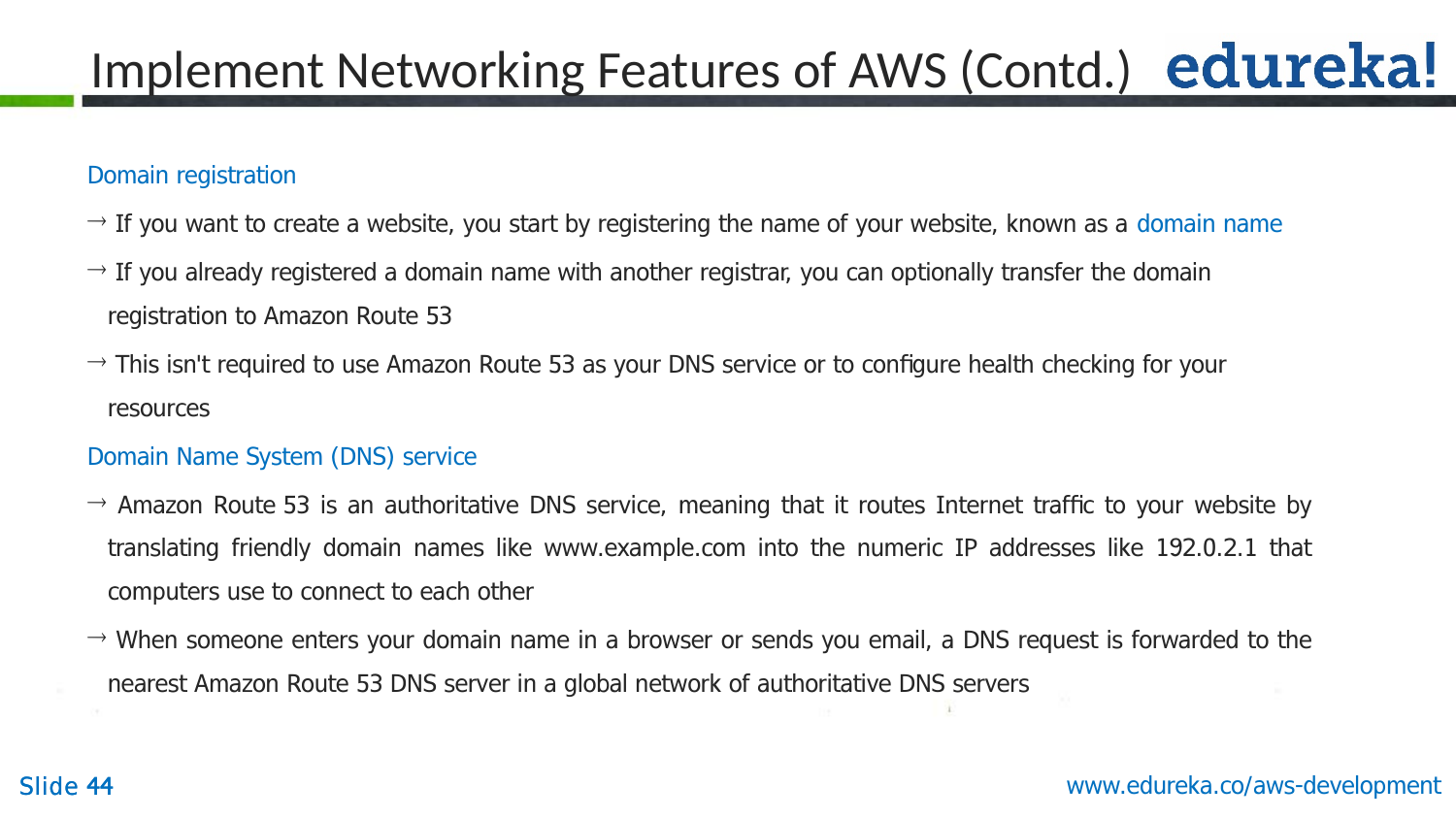

# Implement Networking Features of AWS (Contd.)
Domain registration
 If you want to create a website, you start by registering the name of your website, known as a domain name
 If you already registered a domain name with another registrar, you can optionally transfer the domain registration to Amazon Route 53
 This isn't required to use Amazon Route 53 as your DNS service or to configure health checking for your resources
Domain Name System (DNS) service
 Amazon Route 53 is an authoritative DNS service, meaning that it routes Internet traffic to your website by translating friendly domain names like www.example.com into the numeric IP addresses like 192.0.2.1 that computers use to connect to each other
 When someone enters your domain name in a browser or sends you email, a DNS request is forwarded to the nearest Amazon Route 53 DNS server in a global network of authoritative DNS servers